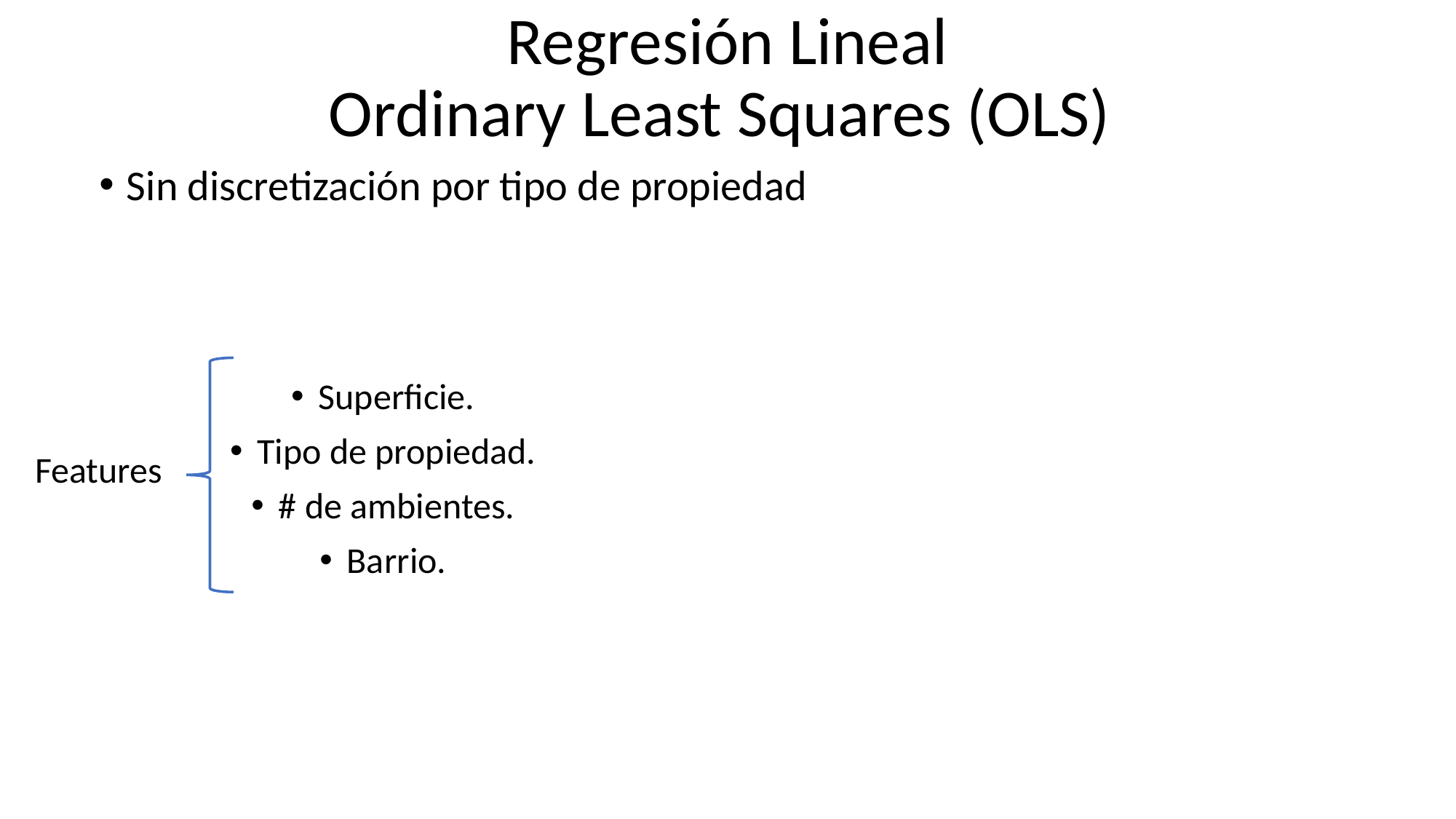

# Regresión Lineal Ordinary Least Squares (OLS)
Sin discretización por tipo de propiedad

Superficie.
Tipo de propiedad.
# de ambientes.
Barrio.

Features